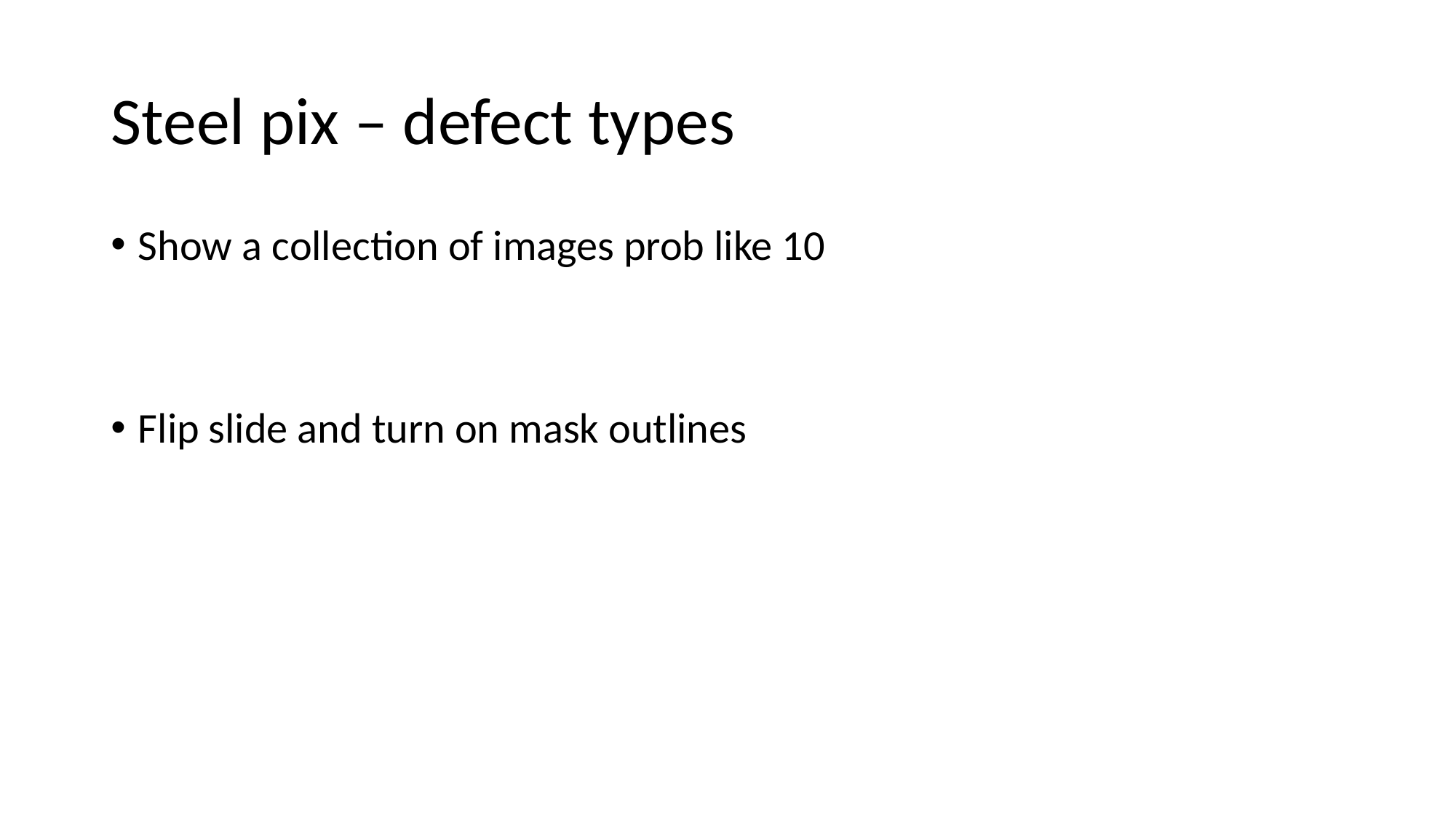

# Steel pix – defect types
Show a collection of images prob like 10

Flip slide and turn on mask outlines